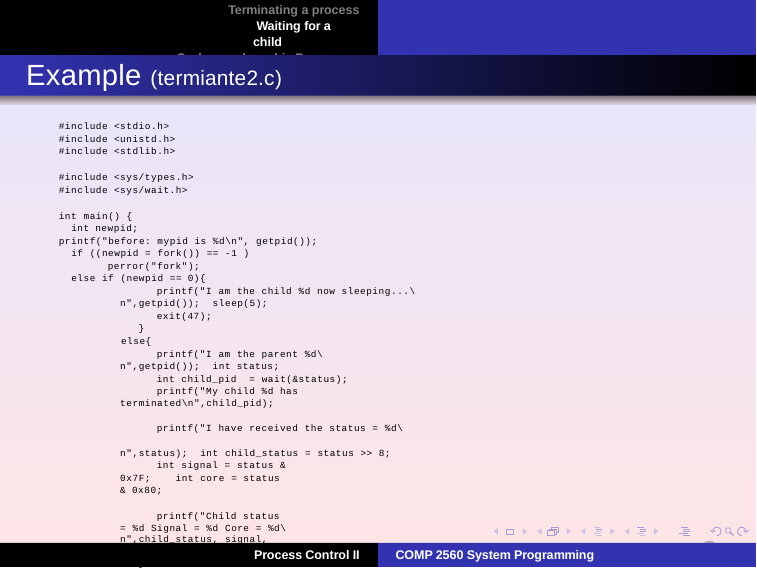

Terminating a process  Waiting for a child
Orphan and zombie Processes

Example (termiante2.c)

#include <stdio.h>
#include <unistd.h>
#include <stdlib.h>

#include <sys/types.h>
#include <sys/wait.h>

int main() {  int newpid;
printf("before: mypid is %d\n", getpid());  if ((newpid = fork()) == -1 )
perror("fork");  else if (newpid == 0){
printf("I am the child %d now sleeping...\n",getpid());  sleep(5);
exit(47);
}
else{
printf("I am the parent %d\n",getpid());  int status;
int child_pid  = wait(&status);
printf("My child %d has terminated\n",child_pid);
printf("I have received the status = %d\n",status);  int child_status = status >> 8;
int signal = status & 0x7F;    int core = status & 0x80;

printf("Child status = %d Signal = %d Core = %d\n",child_status, signal, core);
}
}
9

Process Control II
COMP 2560 System Programming